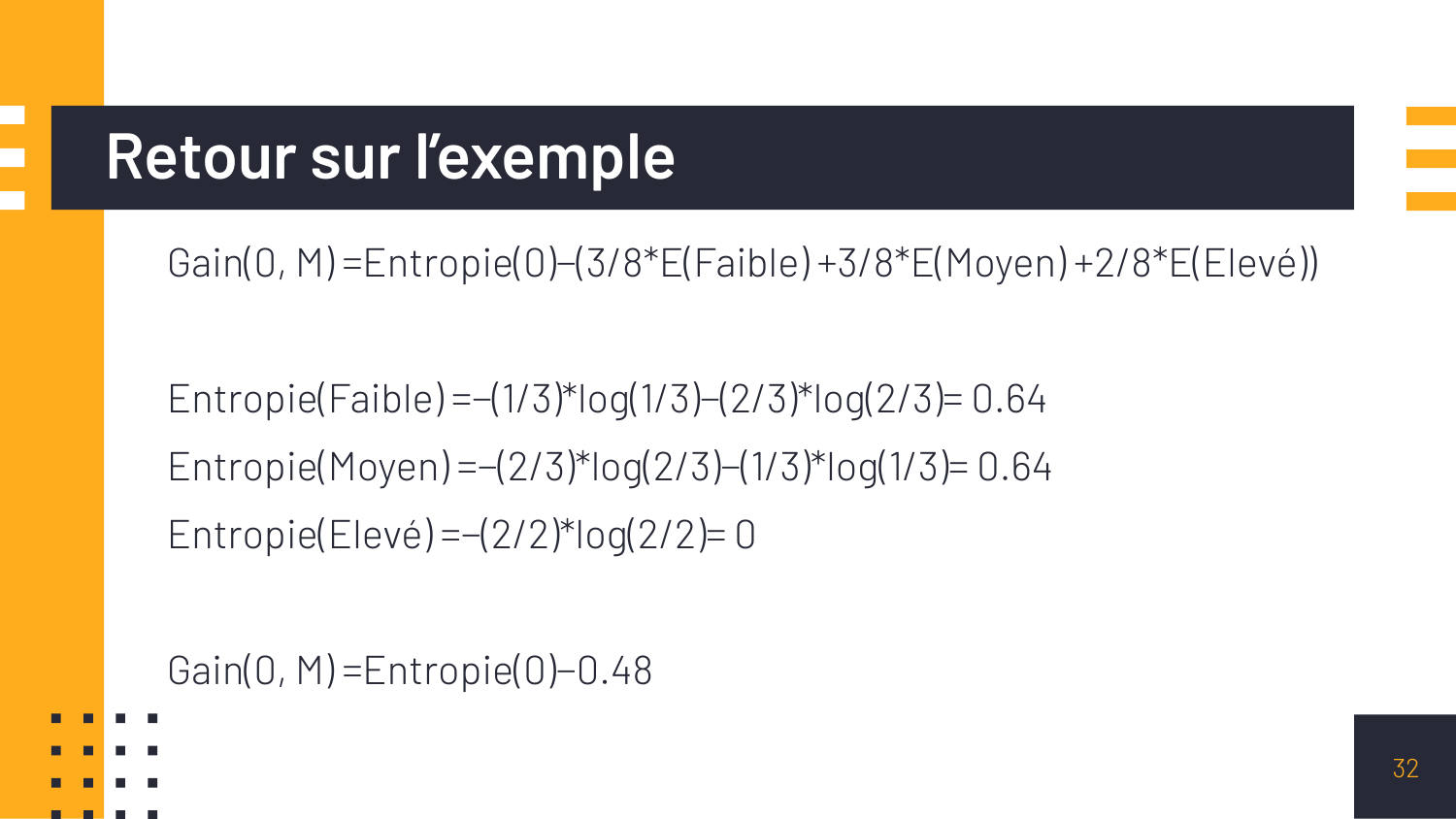

# Retour sur l’exemple
Gain(0, M) =Entropie(0)−(3/8*E(Faible) +3/8*E(Moyen) +2/8*E(Elevé))

Entropie(Faible) =−(1/3)*log(1/3)−(2/3)*log(2/3)= 0.64
Entropie(Moyen) =−(2/3)*log(2/3)−(1/3)*log(1/3)= 0.64
Entropie(Elevé) =−(2/2)*log(2/2)= 0

Gain(0, M) =Entropie(0)−0.48
32